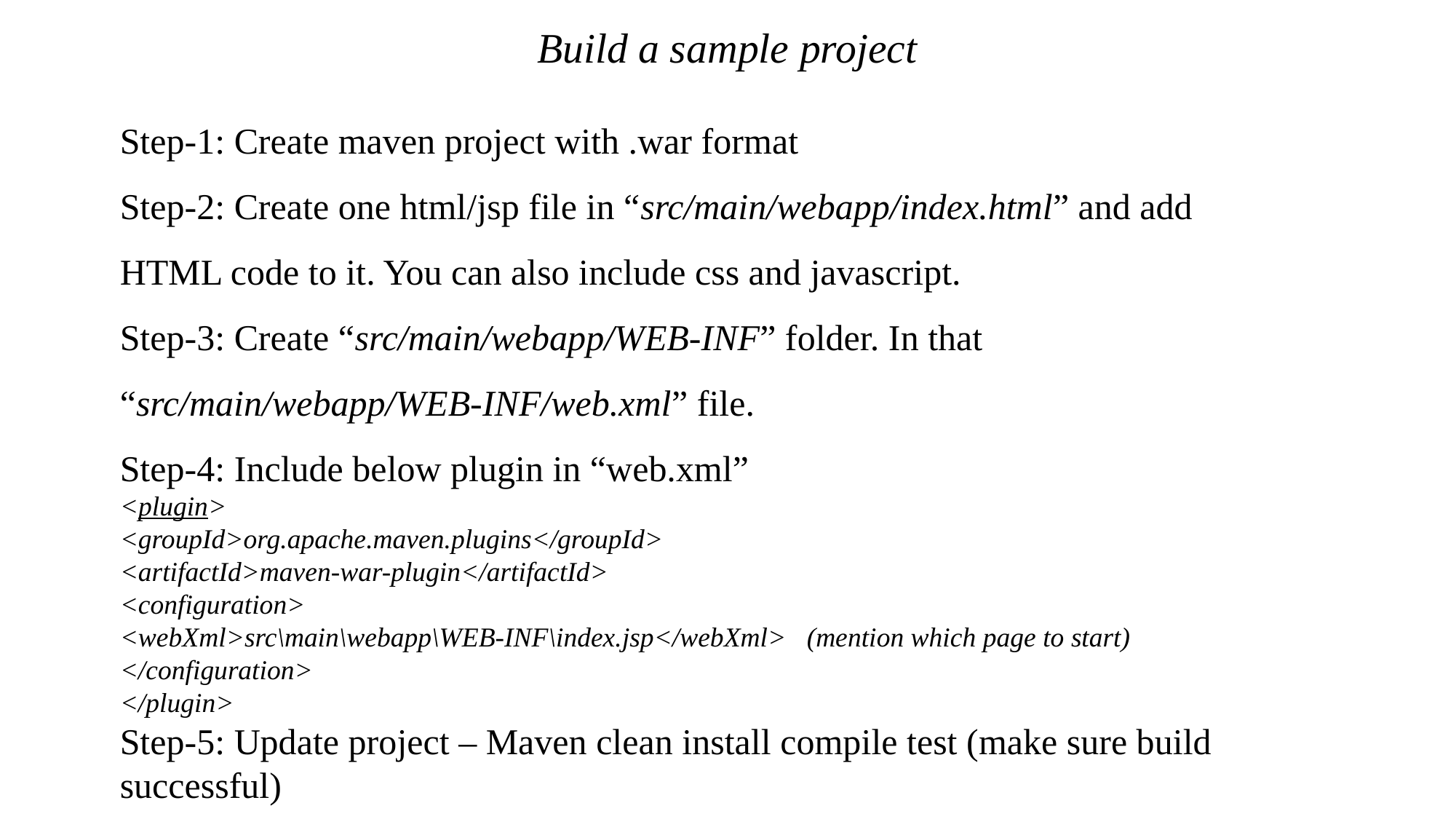

# Build a sample project
Step-1: Create maven project with .war format
Step-2: Create one html/jsp file in “src/main/webapp/index.html” and add HTML code to it. You can also include css and javascript.
Step-3: Create “src/main/webapp/WEB-INF” folder. In that “src/main/webapp/WEB-INF/web.xml” file.
Step-4: Include below plugin in “web.xml”
<plugin>
<groupId>org.apache.maven.plugins</groupId>
<artifactId>maven-war-plugin</artifactId>
<configuration>
<webXml>src\main\webapp\WEB-INF\index.jsp</webXml>   (mention which page to start)
</configuration>
</plugin>
Step-5: Update project – Maven clean install compile test (make sure build successful)